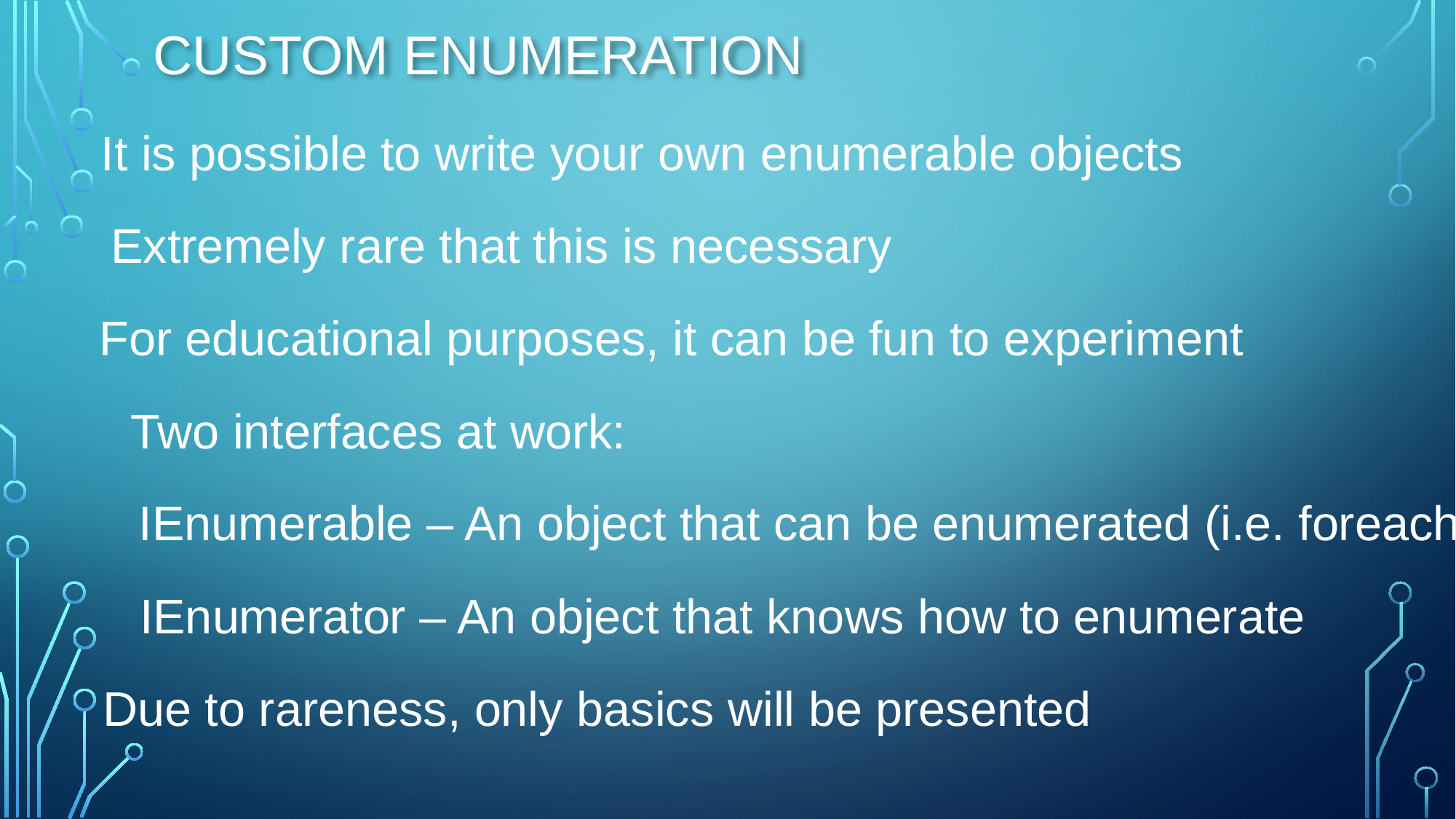

# Custom Enumeration
It is possible to write your own enumerable objects
Extremely rare that this is necessary
For educational purposes, it can be fun to experiment
Two interfaces at work:
IEnumerable – An object that can be enumerated (i.e. foreach)
IEnumerator – An object that knows how to enumerate
Due to rareness, only basics will be presented